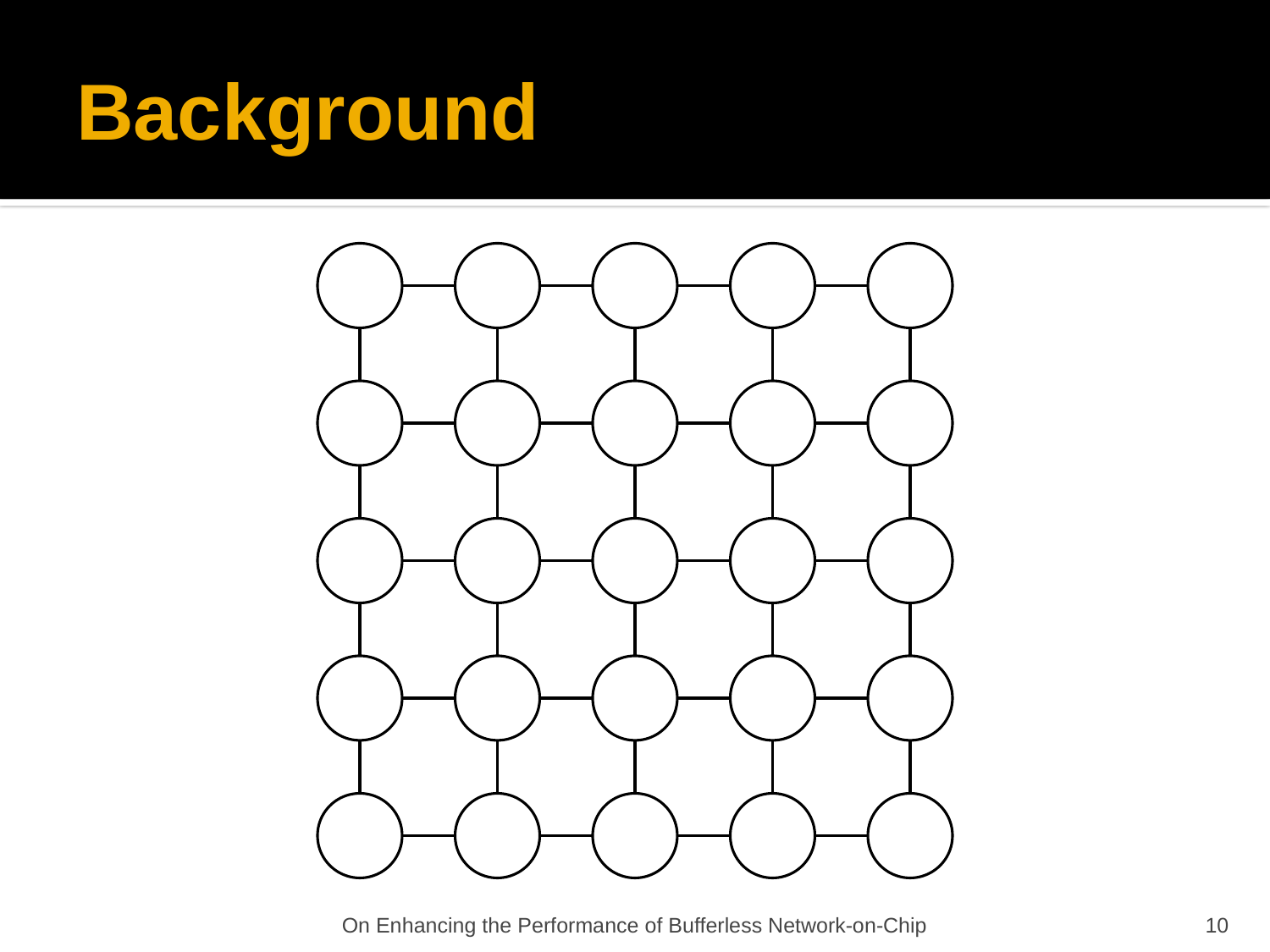

# Background

?

On Enhancing the Performance of Bufferless Network-on-Chip
10